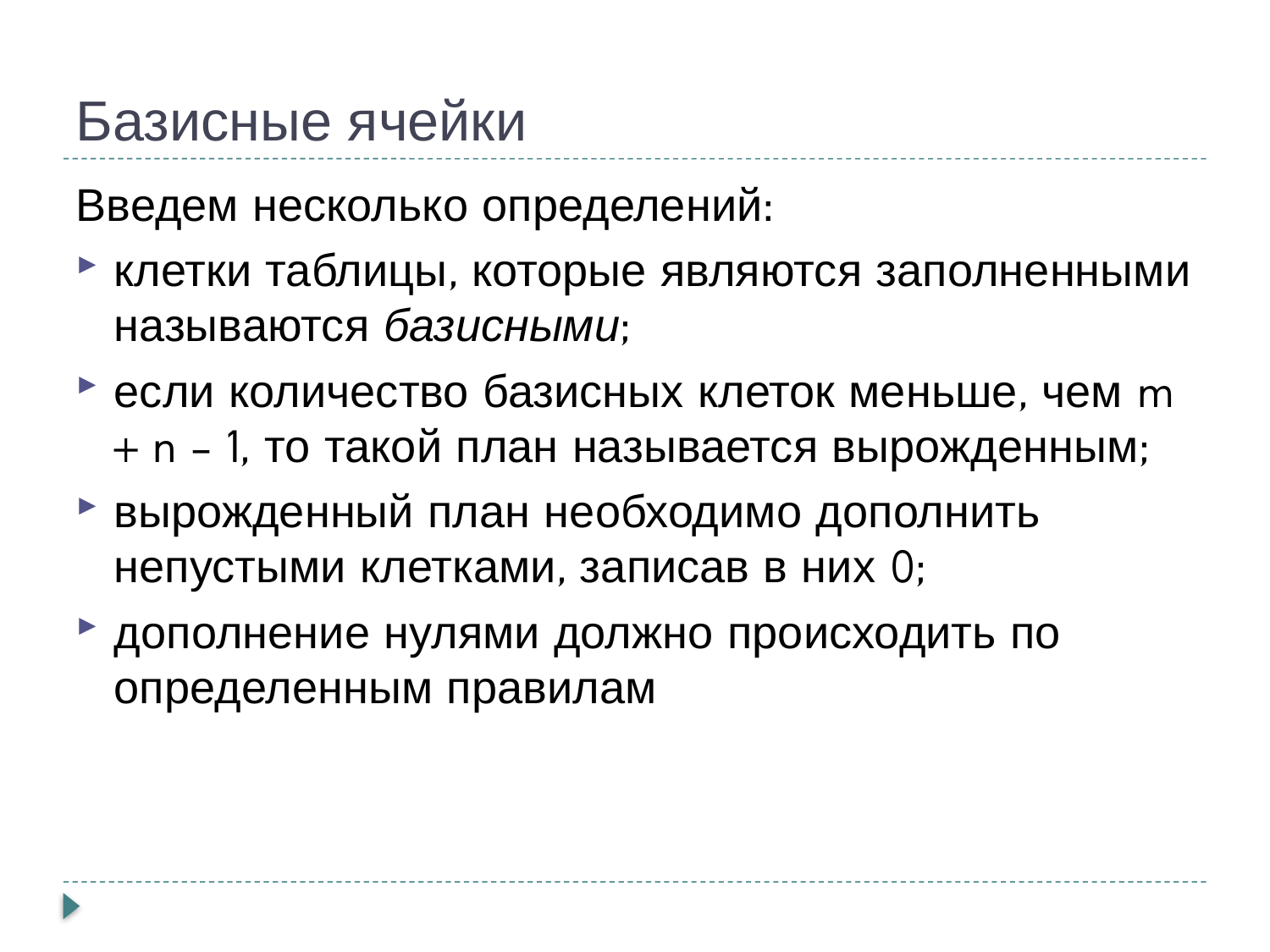

# Базисные ячейки
Введем несколько определений:
клетки таблицы, которые являются заполненными называются базисными;
если количество базисных клеток меньше, чем m + n – 1, то такой план называется вырожденным;
вырожденный план необходимо дополнить непустыми клетками, записав в них 0;
дополнение нулями должно происходить по определенным правилам